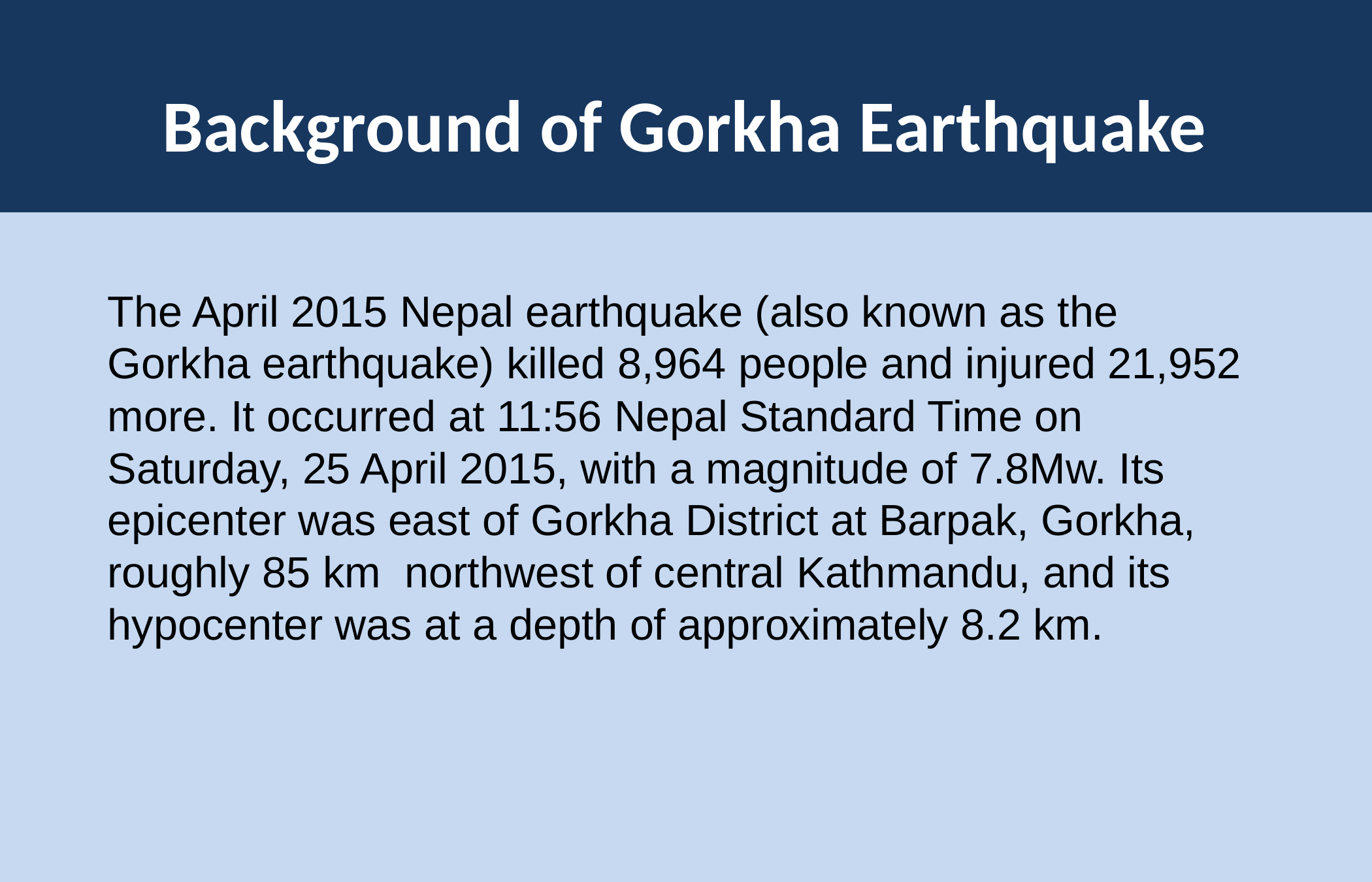

Background of Gorkha Earthquake
The April 2015 Nepal earthquake (also known as the Gorkha earthquake) killed 8,964 people and injured 21,952 more. It occurred at 11:56 Nepal Standard Time on Saturday, 25 April 2015, with a magnitude of 7.8Mw. Its epicenter was east of Gorkha District at Barpak, Gorkha, roughly 85 km  northwest of central Kathmandu, and its hypocenter was at a depth of approximately 8.2 km.